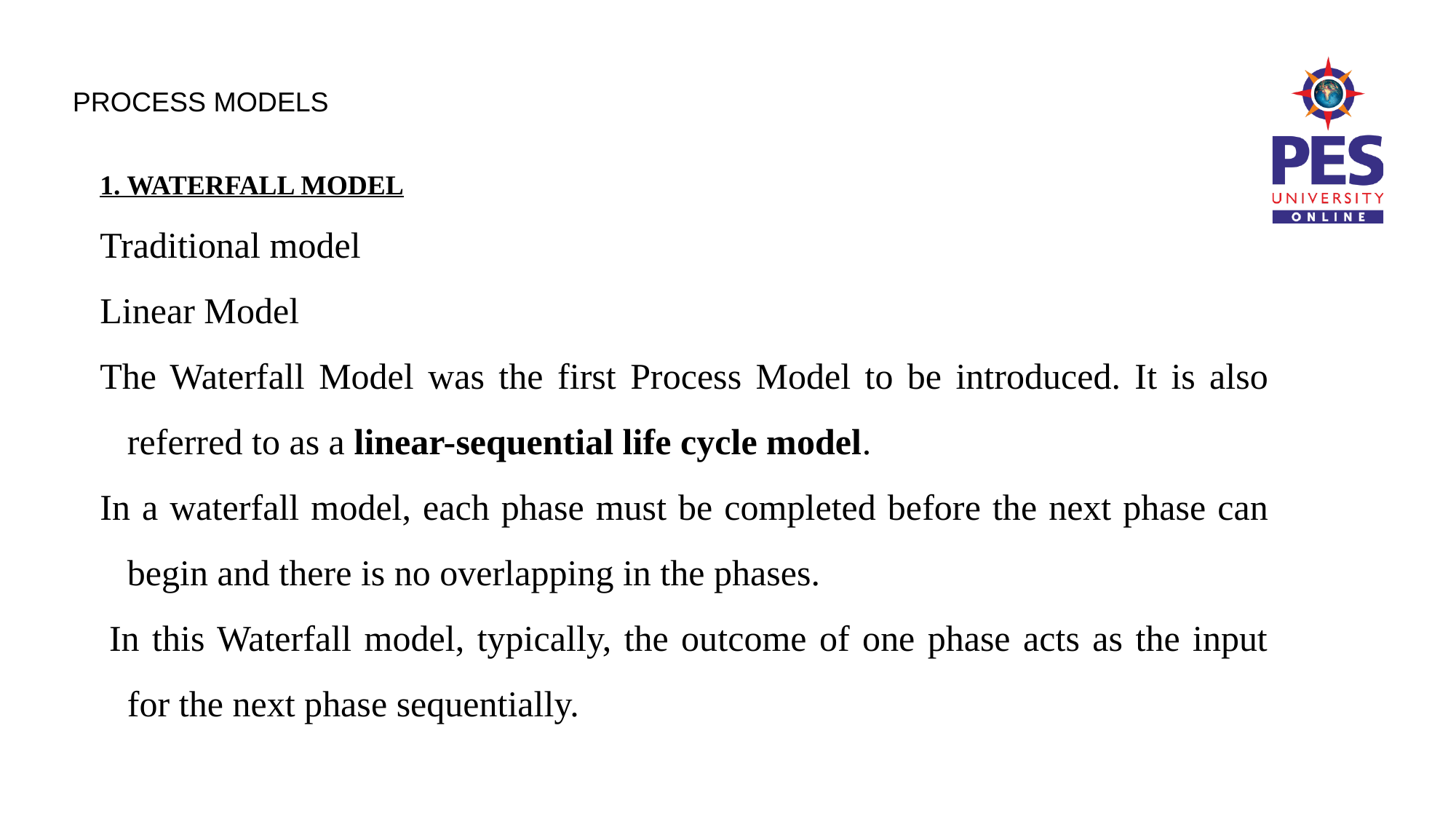

# PROCESS MODELS

1. WATERFALL MODEL
Traditional model
Linear Model
The Waterfall Model was the first Process Model to be introduced. It is also referred to as a linear-sequential life cycle model.
In a waterfall model, each phase must be completed before the next phase can begin and there is no overlapping in the phases.
 In this Waterfall model, typically, the outcome of one phase acts as the input for the next phase sequentially.